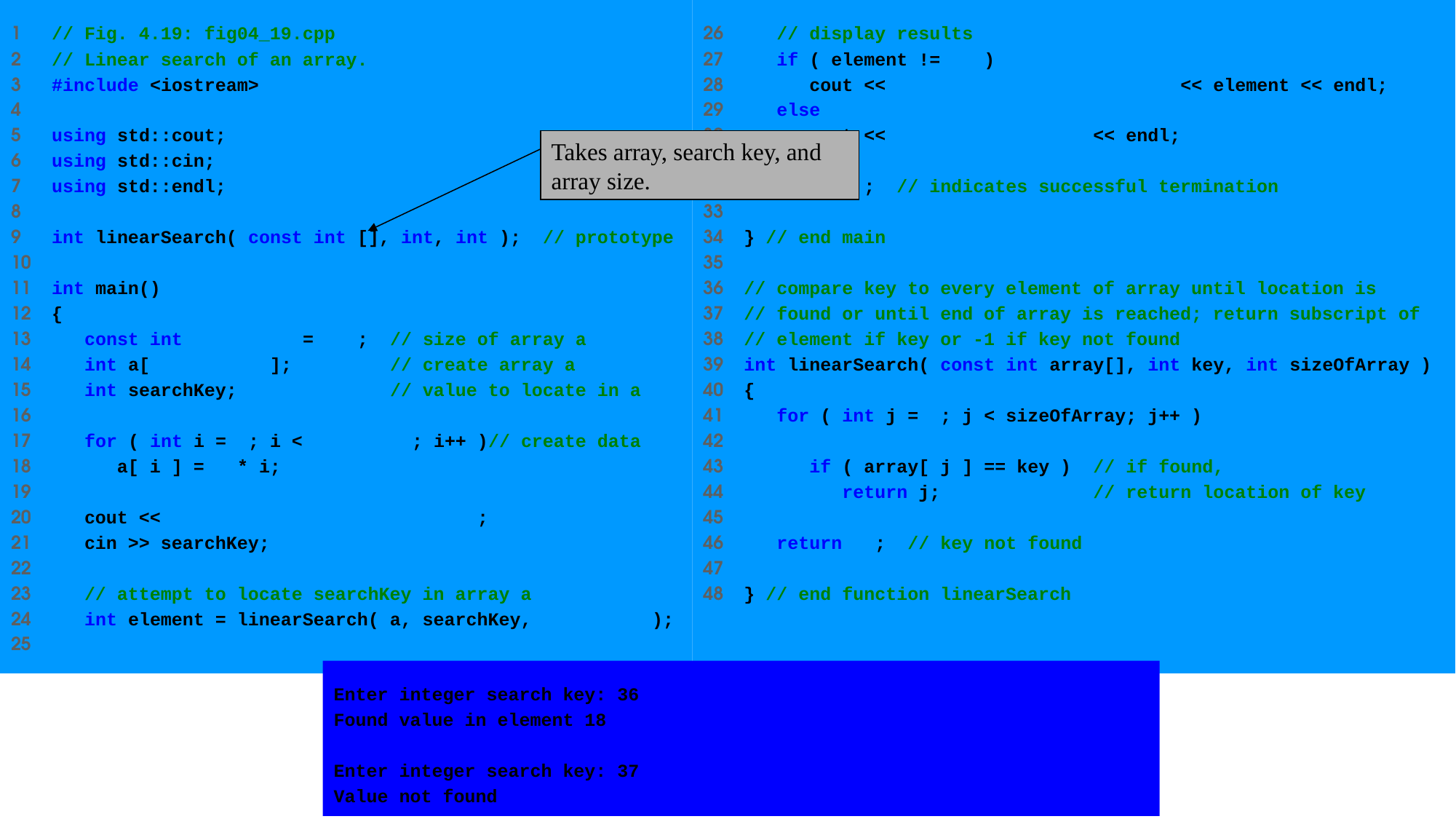

1      // Fig. 4.19: fig04_19.cpp
2      // Linear search of an array.
3      #include <iostream>
4
5      using std::cout;
6      using std::cin;
7      using std::endl;
8
9      int linearSearch( const int [], int, int );  // prototype
10
11    int main()
12    {
13       const int arraySize = 100;  // size of array a
14       int a[ arraySize ];         // create array a
15       int searchKey;              // value to locate in a
16
17       for ( int i = 0; i < arraySize; i++ )// create data
18          a[ i ] = 2 * i;
19
20       cout << "Enter integer search key: ";
21       cin >> searchKey;
22
23       // attempt to locate searchKey in array a
24       int element = linearSearch( a, searchKey, arraySize );
25

26       // display results
27       if ( element != -1 )
28          cout << "Found value in element " << element << endl;
29       else
30          cout << "Value not found" << endl;
31
32       return 0;  // indicates successful termination
33
34    } // end main
35
36    // compare key to every element of array until location is
37    // found or until end of array is reached; return subscript of
38    // element if key or -1 if key not found
39    int linearSearch( const int array[], int key, int sizeOfArray )
40    {
41       for ( int j = 0; j < sizeOfArray; j++ )
42
43          if ( array[ j ] == key )  // if found,
44             return j;              // return location of key
45
46       return -1;  // key not found
47
48    } // end function linearSearch

Takes array, search key, and array size.

Enter integer search key: 36
Found value in element 18

Enter integer search key: 37
Value not found